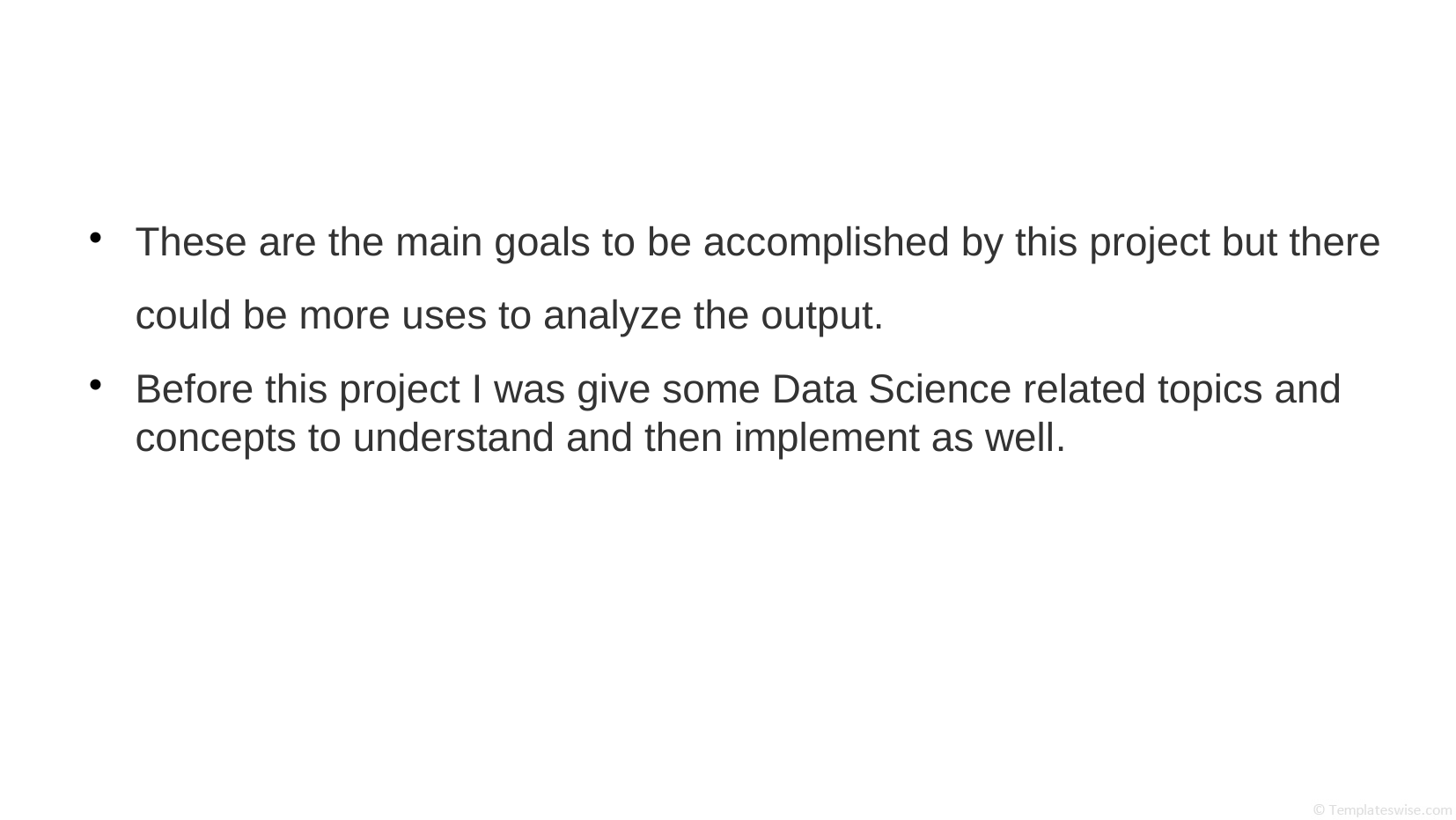

These are the main goals to be accomplished by this project but there could be more uses to analyze the output.
Before this project I was give some Data Science related topics and concepts to understand and then implement as well.